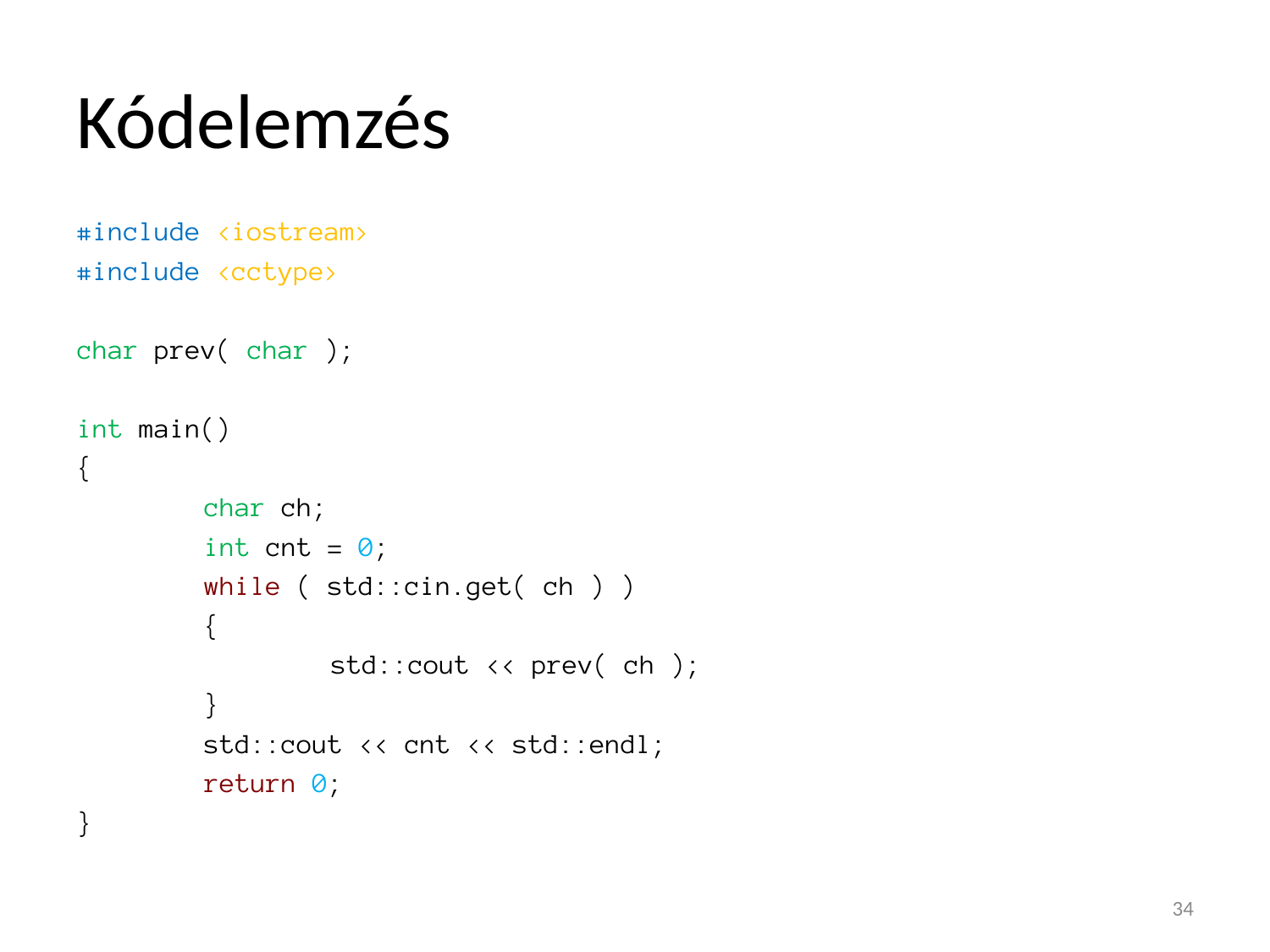

# Kódelemzés
#include <iostream>
#include <cctype>

char prev( char );

int main()
{
	char ch;
	int cnt = 0;
	while ( std::cin.get( ch ) )
	{
		std::cout << prev( ch );
	}
	std::cout << cnt << std::endl;
	return 0;
}
34